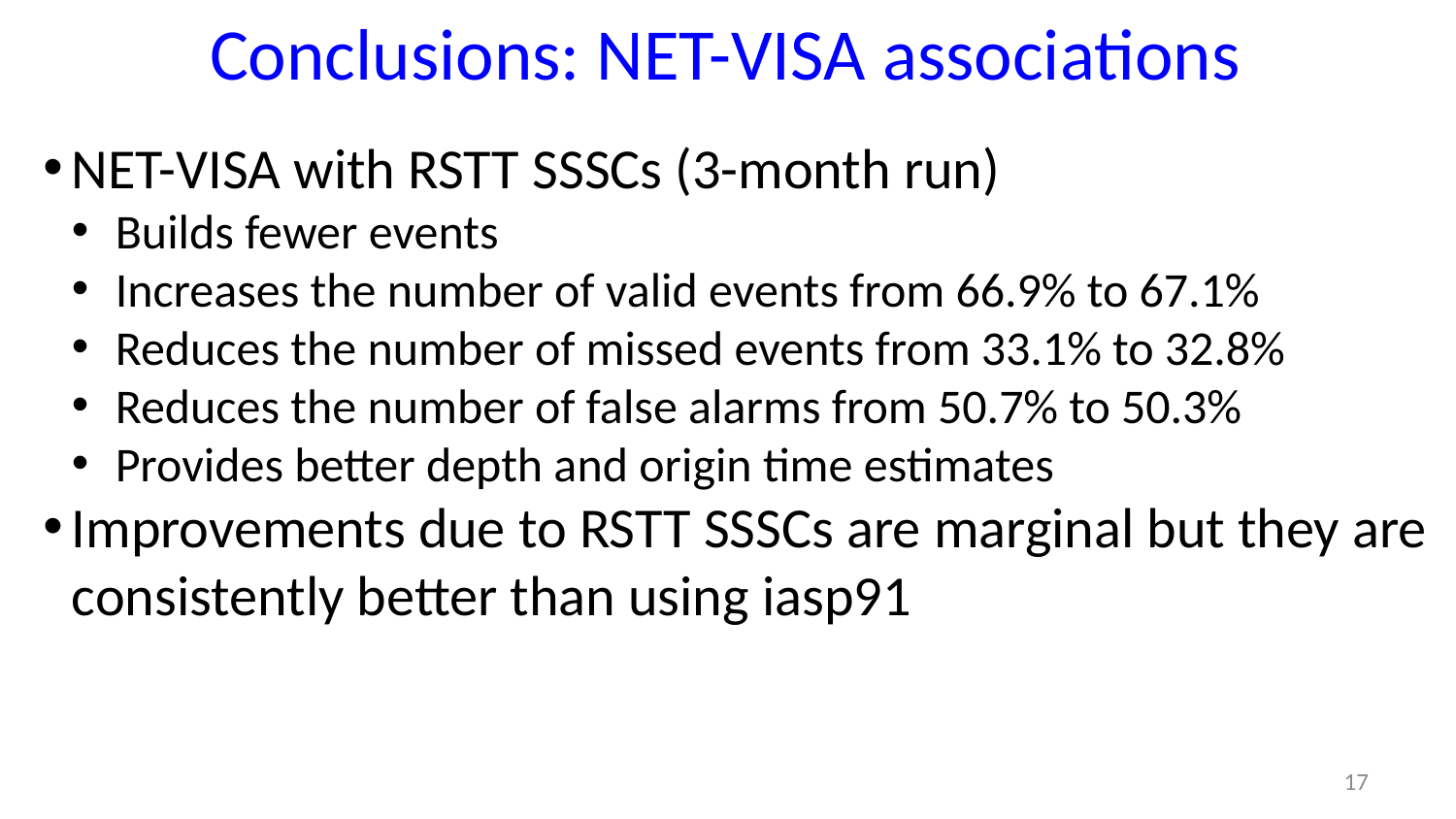

# Conclusions: NET-VISA associations
NET-VISA with RSTT SSSCs (3-month run)
Builds fewer events
Increases the number of valid events from 66.9% to 67.1%
Reduces the number of missed events from 33.1% to 32.8%
Reduces the number of false alarms from 50.7% to 50.3%
Provides better depth and origin time estimates
Improvements due to RSTT SSSCs are marginal but they are consistently better than using iasp91
17